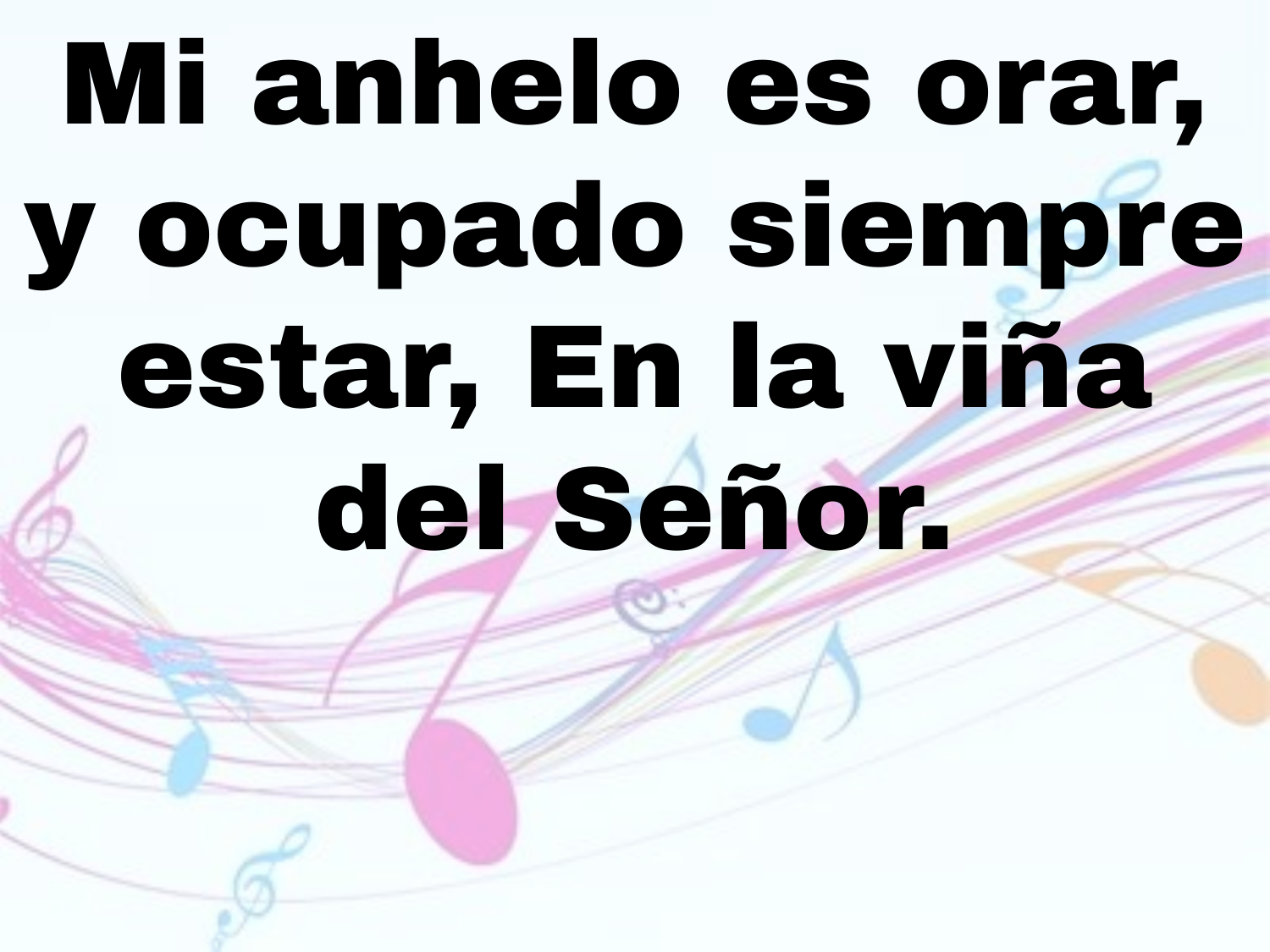

Mi anhelo es orar, y ocupado siempre estar, En la viña del Señor.